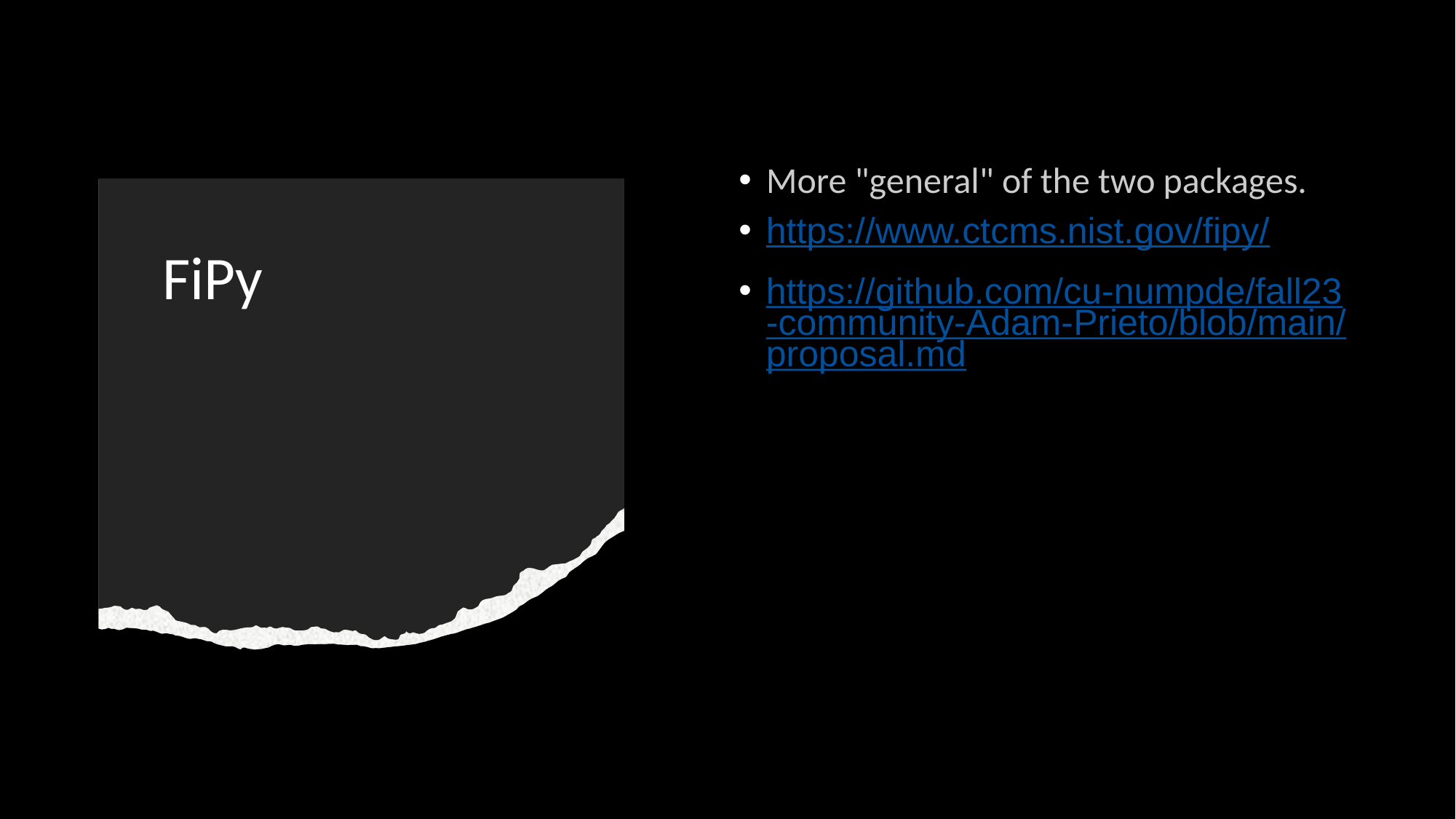

More "general" of the two packages.
https://www.ctcms.nist.gov/fipy/
https://github.com/cu-numpde/fall23-community-Adam-Prieto/blob/main/proposal.md

# FiPy